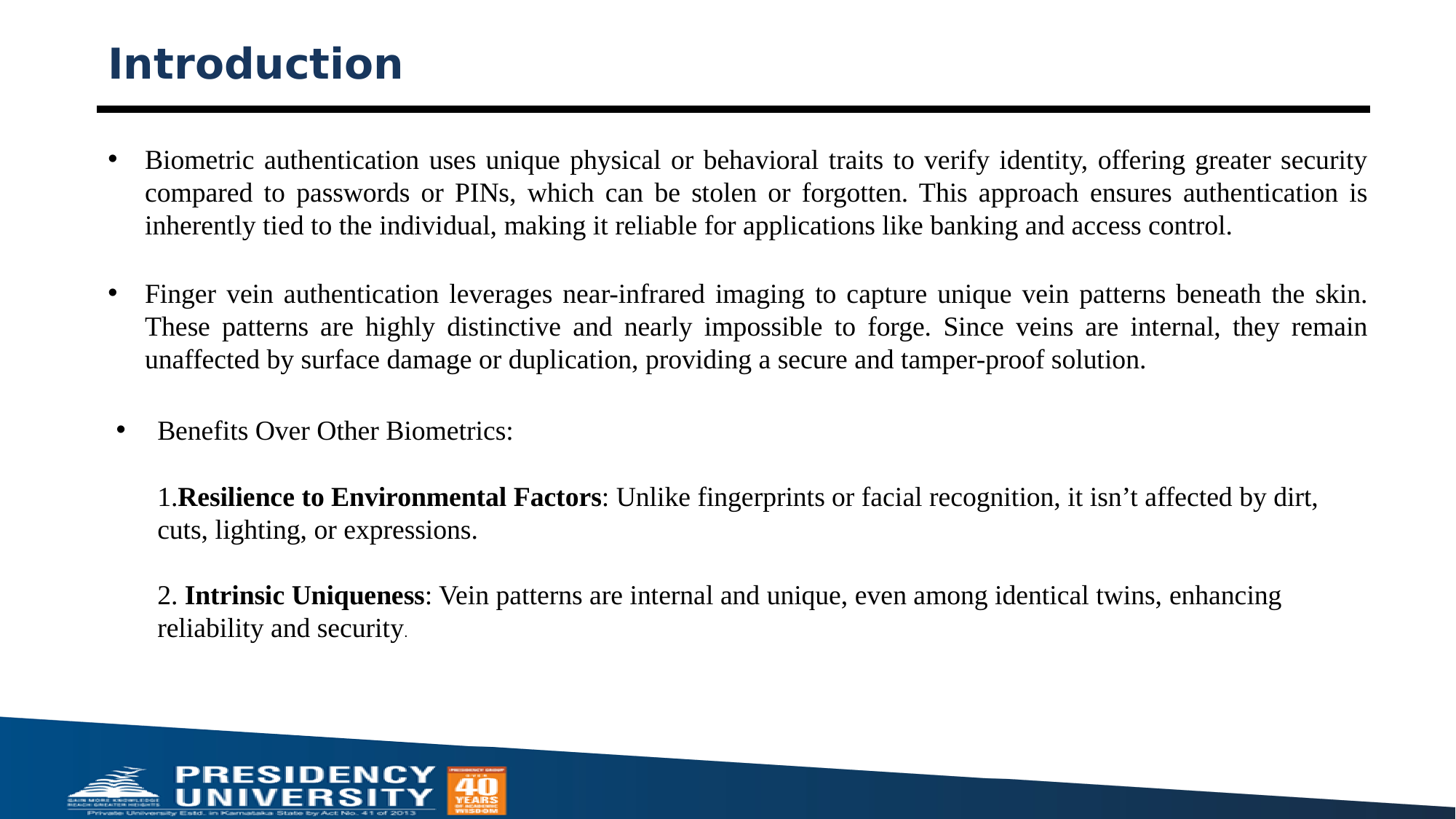

# Introduction
Biometric authentication uses unique physical or behavioral traits to verify identity, offering greater security compared to passwords or PINs, which can be stolen or forgotten. This approach ensures authentication is inherently tied to the individual, making it reliable for applications like banking and access control.

Finger vein authentication leverages near-infrared imaging to capture unique vein patterns beneath the skin. These patterns are highly distinctive and nearly impossible to forge. Since veins are internal, they remain unaffected by surface damage or duplication, providing a secure and tamper-proof solution.

Benefits Over Other Biometrics:
1.Resilience to Environmental Factors: Unlike fingerprints or facial recognition, it isn’t affected by dirt, cuts, lighting, or expressions.
2. Intrinsic Uniqueness: Vein patterns are internal and unique, even among identical twins, enhancing reliability and security.